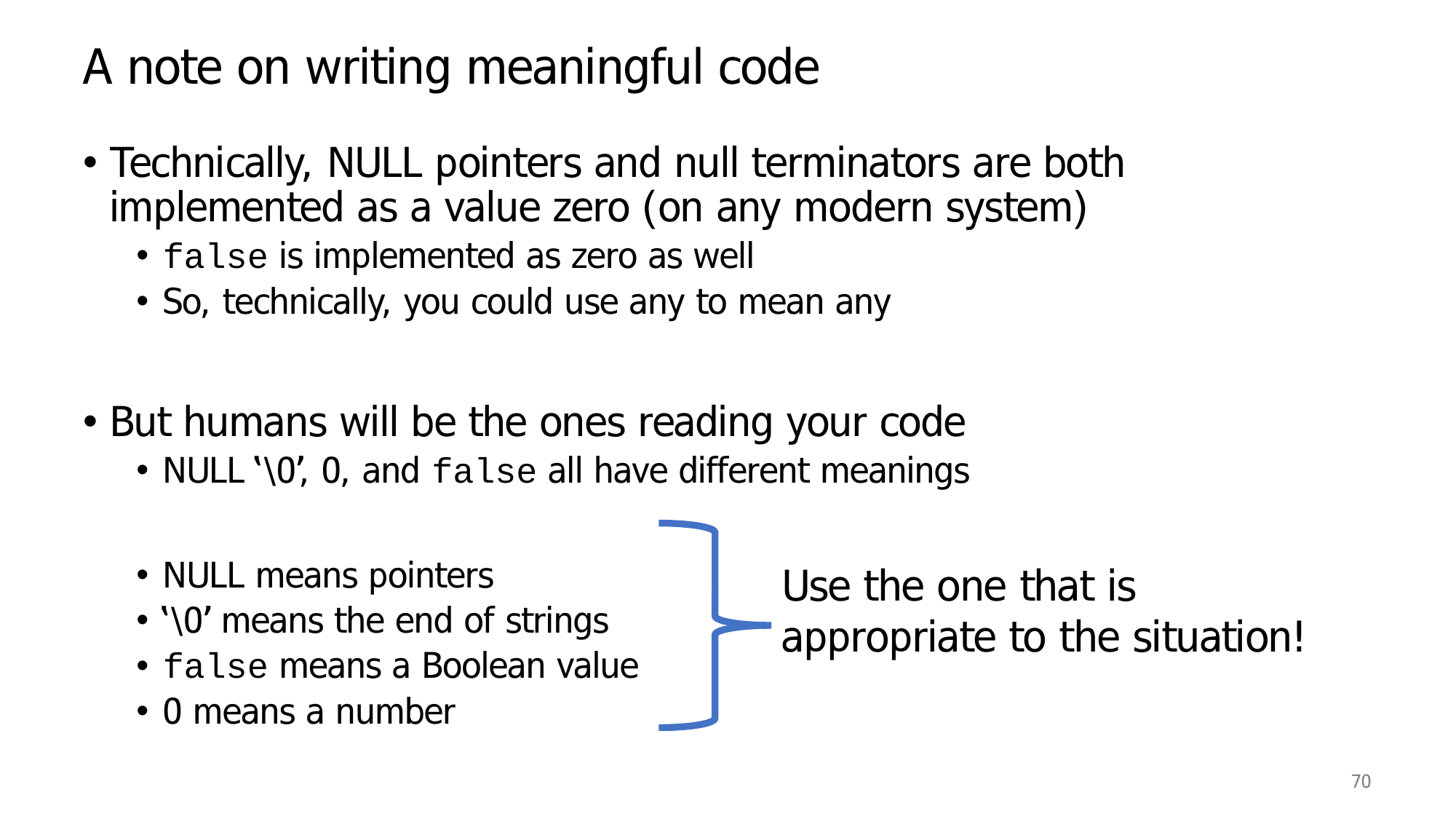

# A note on writing meaningful code
Technically, NULL pointers and null terminators are both implemented as a value zero (on any modern system)
false is implemented as zero as well
So, technically, you could use any to mean any

But humans will be the ones reading your code
NULL ‘\0’, 0, and false all have different meanings

NULL means pointers
‘\0’ means the end of strings
false means a Boolean value
0 means a number

Use the one that is appropriate to the situation!
70